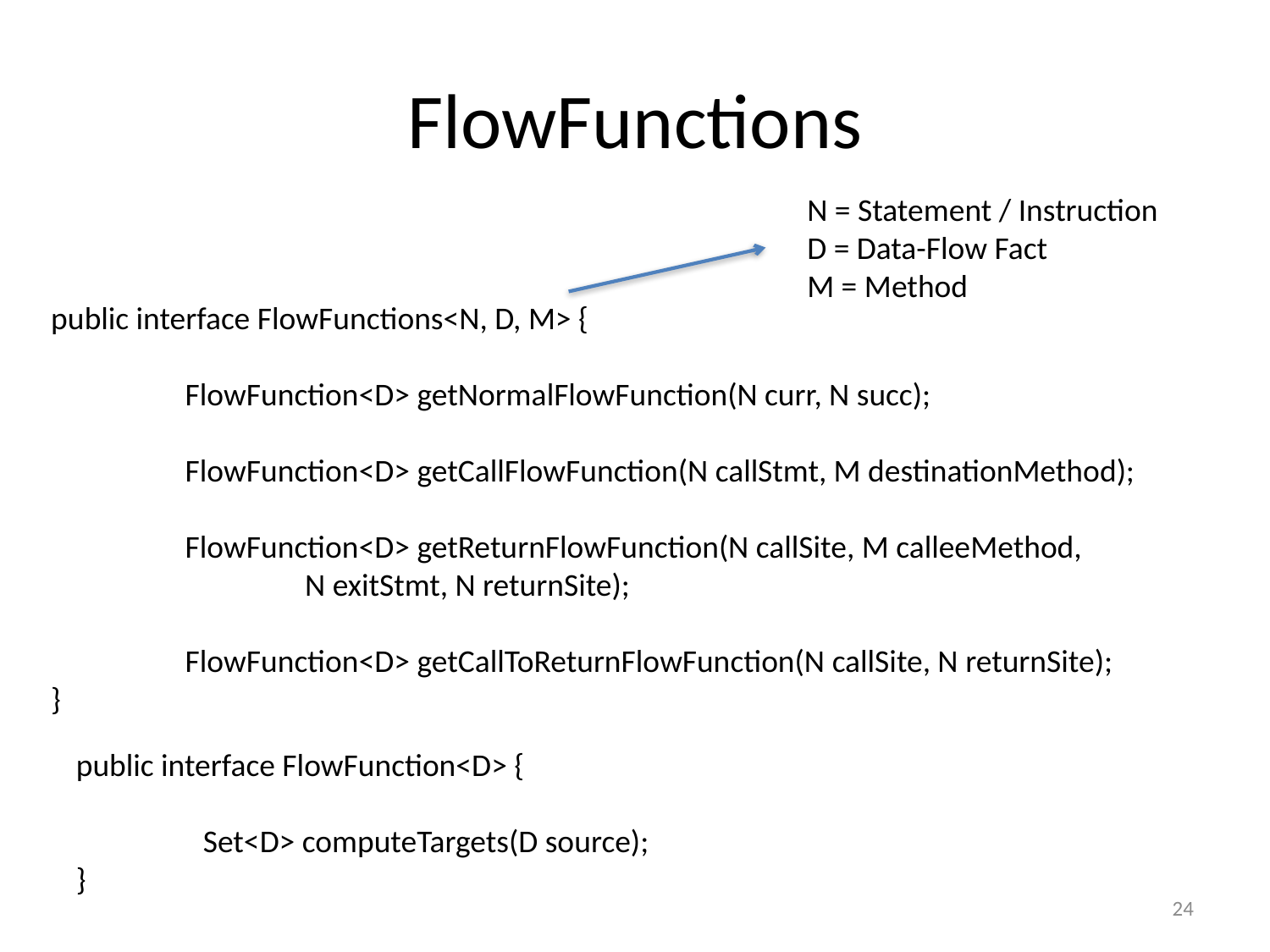

# FlowFunctions
N = Statement / Instruction
D = Data-Flow Fact
M = Method
public interface FlowFunctions<N, D, M> {

	 FlowFunction<D> getNormalFlowFunction(N curr, N succ);

	 FlowFunction<D> getCallFlowFunction(N callStmt, M destinationMethod);

	 FlowFunction<D> getReturnFlowFunction(N callSite, M calleeMethod,
		N exitStmt, N returnSite);

	 FlowFunction<D> getCallToReturnFlowFunction(N callSite, N returnSite);
}
public interface FlowFunction<D> {

	Set<D> computeTargets(D source);
}
24